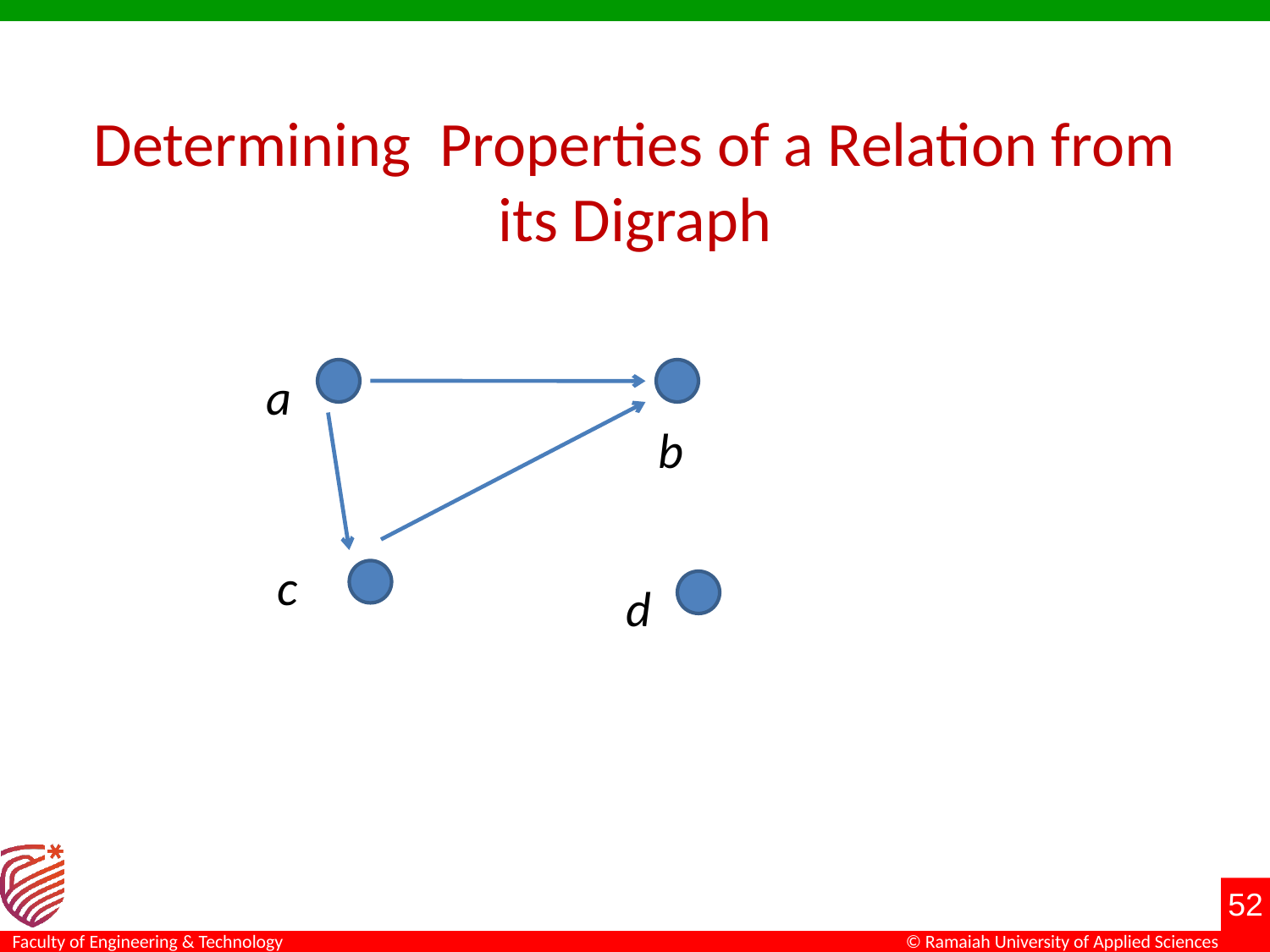

Determining  Properties of a Relation from its Digraph
a

b
c

d